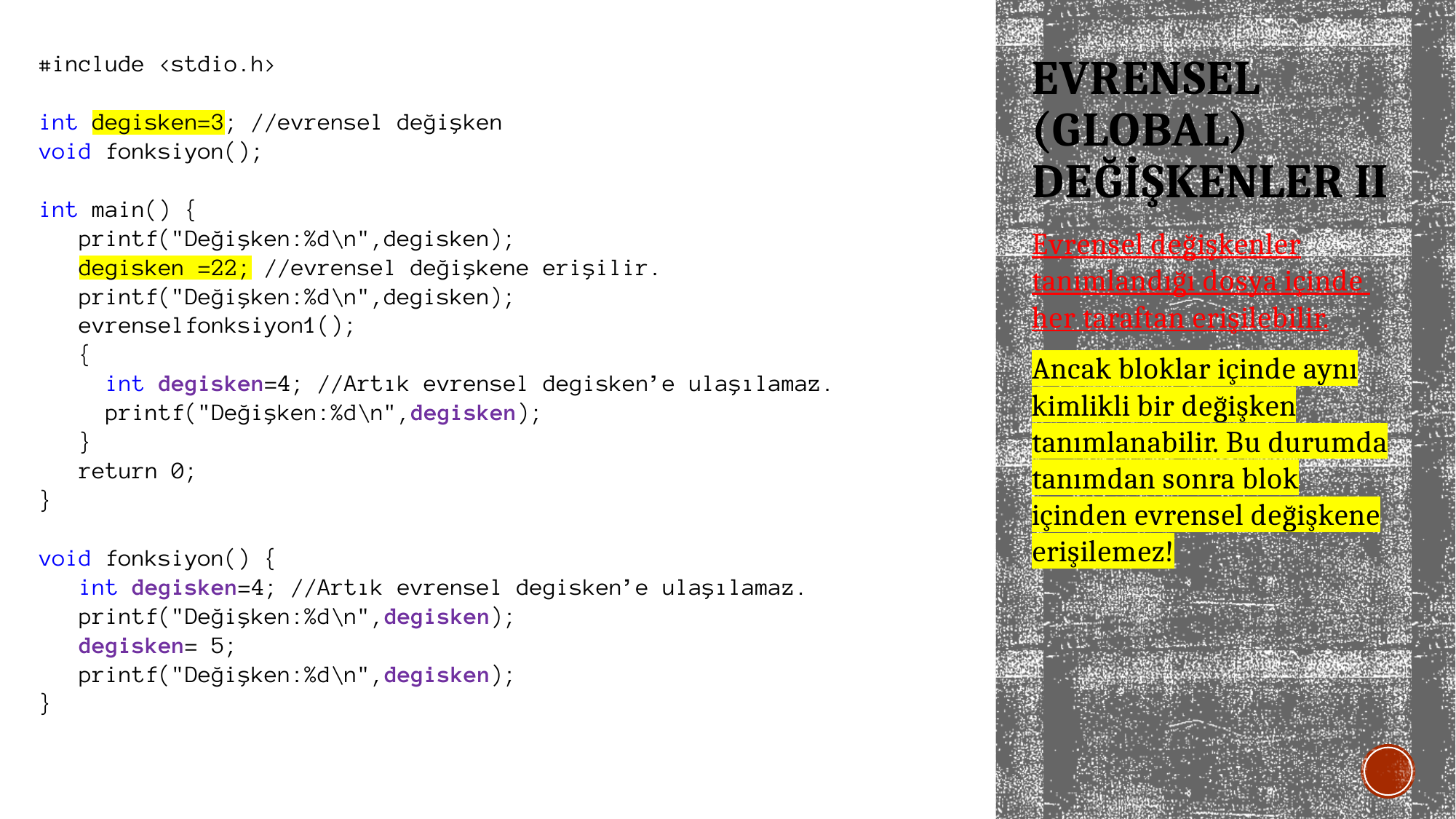

#include <stdio.h>

int degisken=3; //evrensel değişken
void fonksiyon();

int main() {
   printf("Değişken:%d\n",degisken);
   degisken =22; //evrensel değişkene erişilir.
   printf("Değişken:%d\n",degisken);
   evrenselfonksiyon1();
   {
     int degisken=4; //Artık evrensel degisken’e ulaşılamaz.
     printf("Değişken:%d\n",degisken);
   }
   return 0;
}

void fonksiyon() {
   int degisken=4; //Artık evrensel degisken’e ulaşılamaz.
   printf("Değişken:%d\n",degisken);
   degisken= 5;
   printf("Değişken:%d\n",degisken);
}
# Evrensel (global) değişkenler II
Evrensel değişkenler tanımlandığı dosya içinde  her taraftan erişilebilir.
Ancak bloklar içinde aynı kimlikli bir değişken tanımlanabilir. Bu durumda tanımdan sonra blok içinden evrensel değişkene erişilemez!